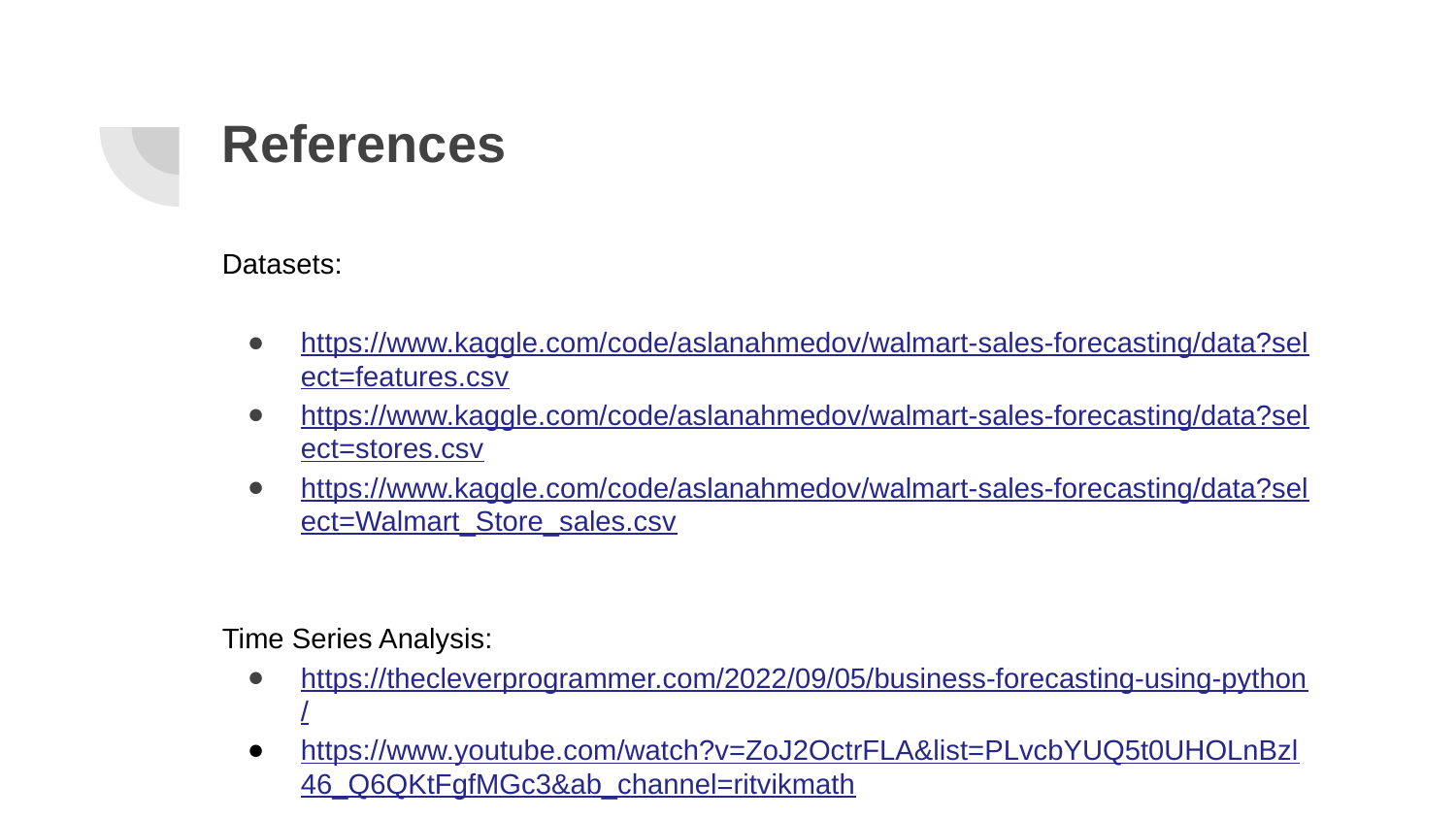

# References
Datasets:

https://www.kaggle.com/code/aslanahmedov/walmart-sales-forecasting/data?select=features.csv
https://www.kaggle.com/code/aslanahmedov/walmart-sales-forecasting/data?select=stores.csv
https://www.kaggle.com/code/aslanahmedov/walmart-sales-forecasting/data?select=Walmart_Store_sales.csv

Time Series Analysis:
https://thecleverprogrammer.com/2022/09/05/business-forecasting-using-python/
https://www.youtube.com/watch?v=ZoJ2OctrFLA&list=PLvcbYUQ5t0UHOLnBzl46_Q6QKtFgfMGc3&ab_channel=ritvikmath